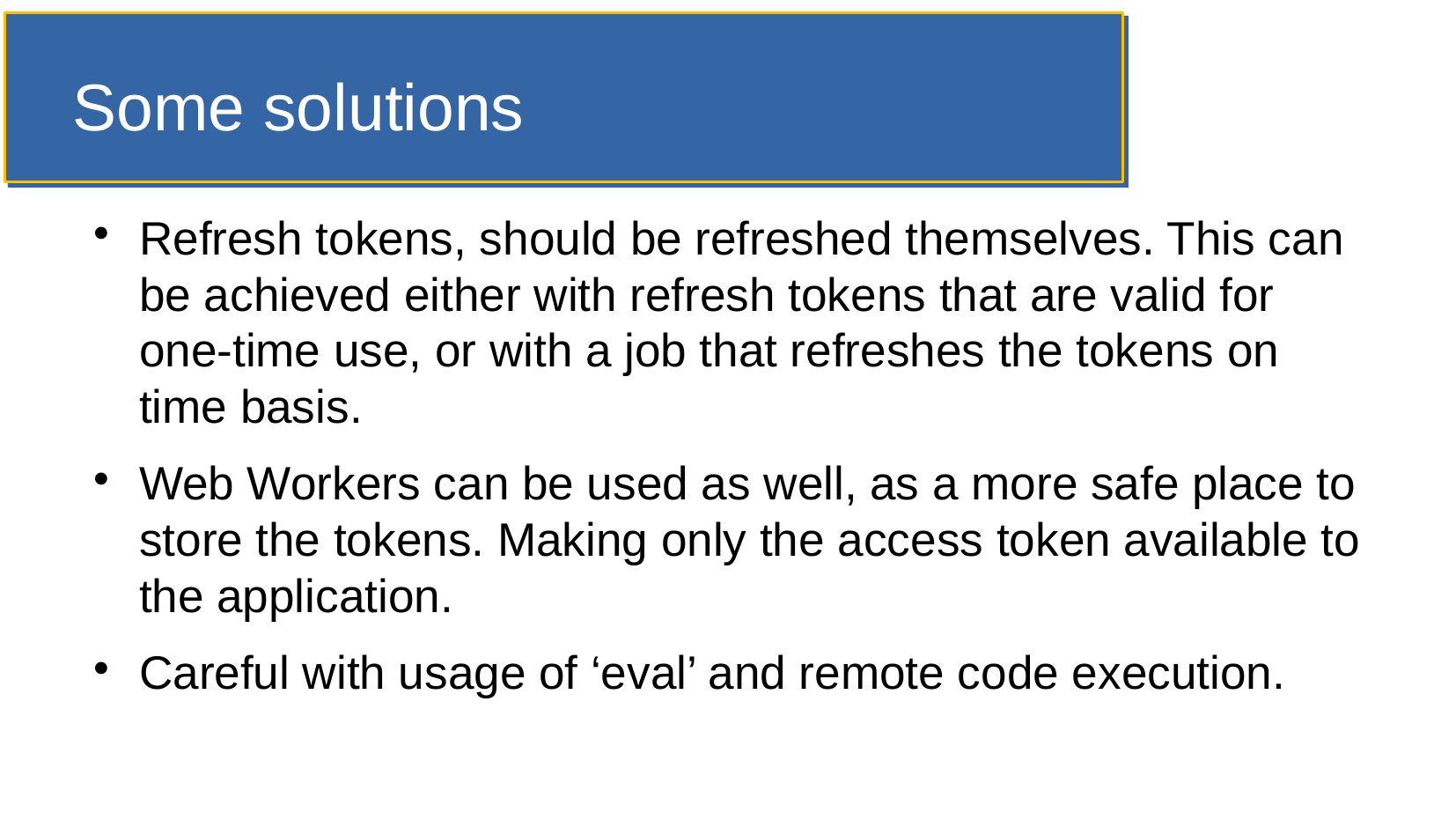

Some solutions
Refresh tokens, should be refreshed themselves. This can be achieved either with refresh tokens that are valid for one-time use, or with a job that refreshes the tokens on time basis.
Web Workers can be used as well, as a more safe place to store the tokens. Making only the access token available to the application.
Careful with usage of ‘eval’ and remote code execution.